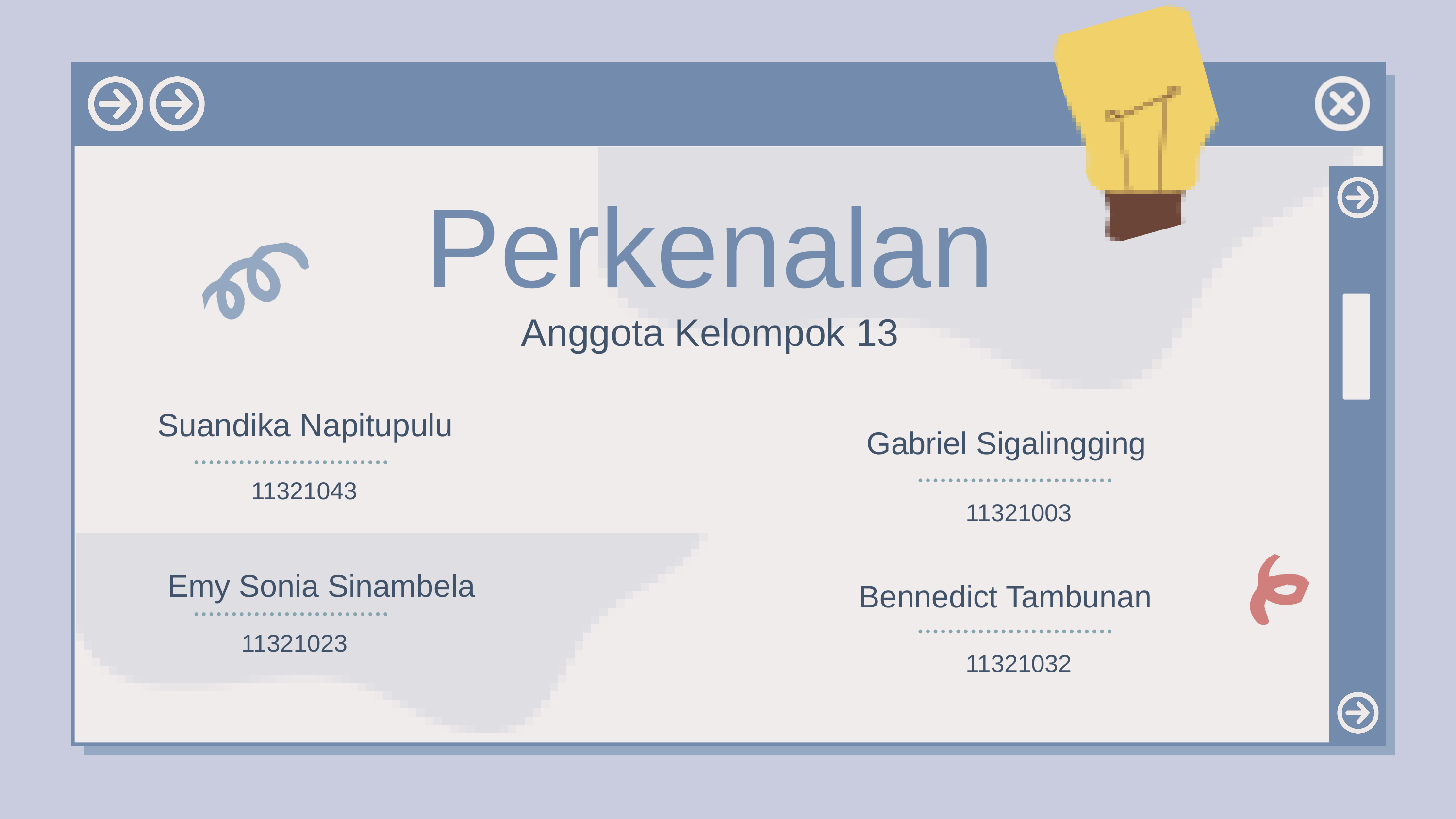

Perkenalan

Anggota Kelompok 13
Suandika Napitupulu
Gabriel Sigalingging

11321043

11321003

Emy Sonia Sinambela
Bennedict Tambunan

11321023

11321032